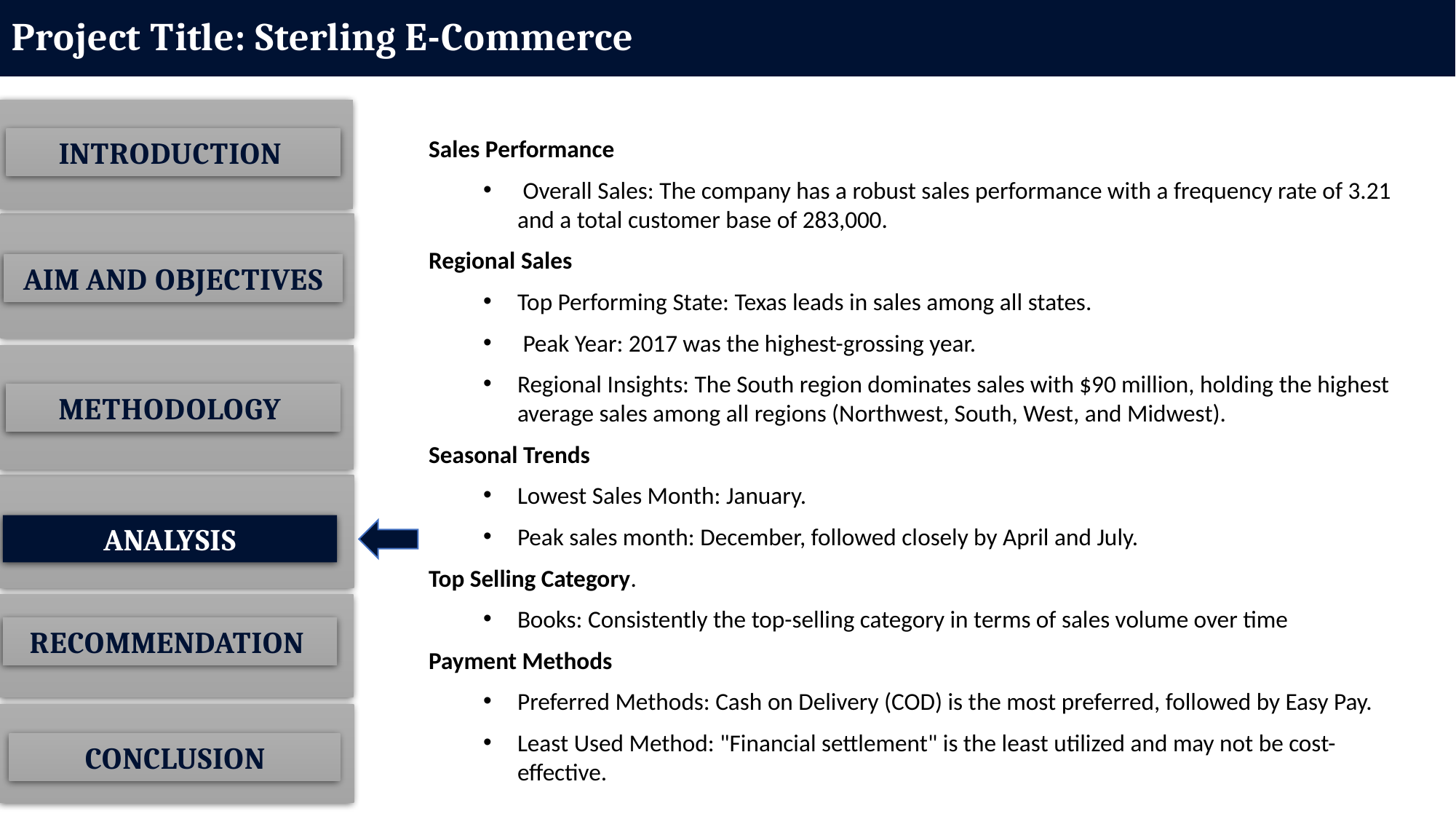

# Project Title: Sterling E-Commerce

INTRODUCTION
AIM AND OBJECTIVES

ANALYSIS

Sales Performance
 Overall Sales: The company has a robust sales performance with a frequency rate of 3.21 and a total customer base of 283,000.
Regional Sales
Top Performing State: Texas leads in sales among all states.
 Peak Year: 2017 was the highest-grossing year.
Regional Insights: The South region dominates sales with $90 million, holding the highest average sales among all regions (Northwest, South, West, and Midwest).
Seasonal Trends
Lowest Sales Month: January.
Peak sales month: December, followed closely by April and July.
Top Selling Category.
Books: Consistently the top-selling category in terms of sales volume over time
Payment Methods
Preferred Methods: Cash on Delivery (COD) is the most preferred, followed by Easy Pay.
Least Used Method: "Financial settlement" is the least utilized and may not be cost-effective.

METHODOLOGY

RECOMMENDATION
CONCLUSION